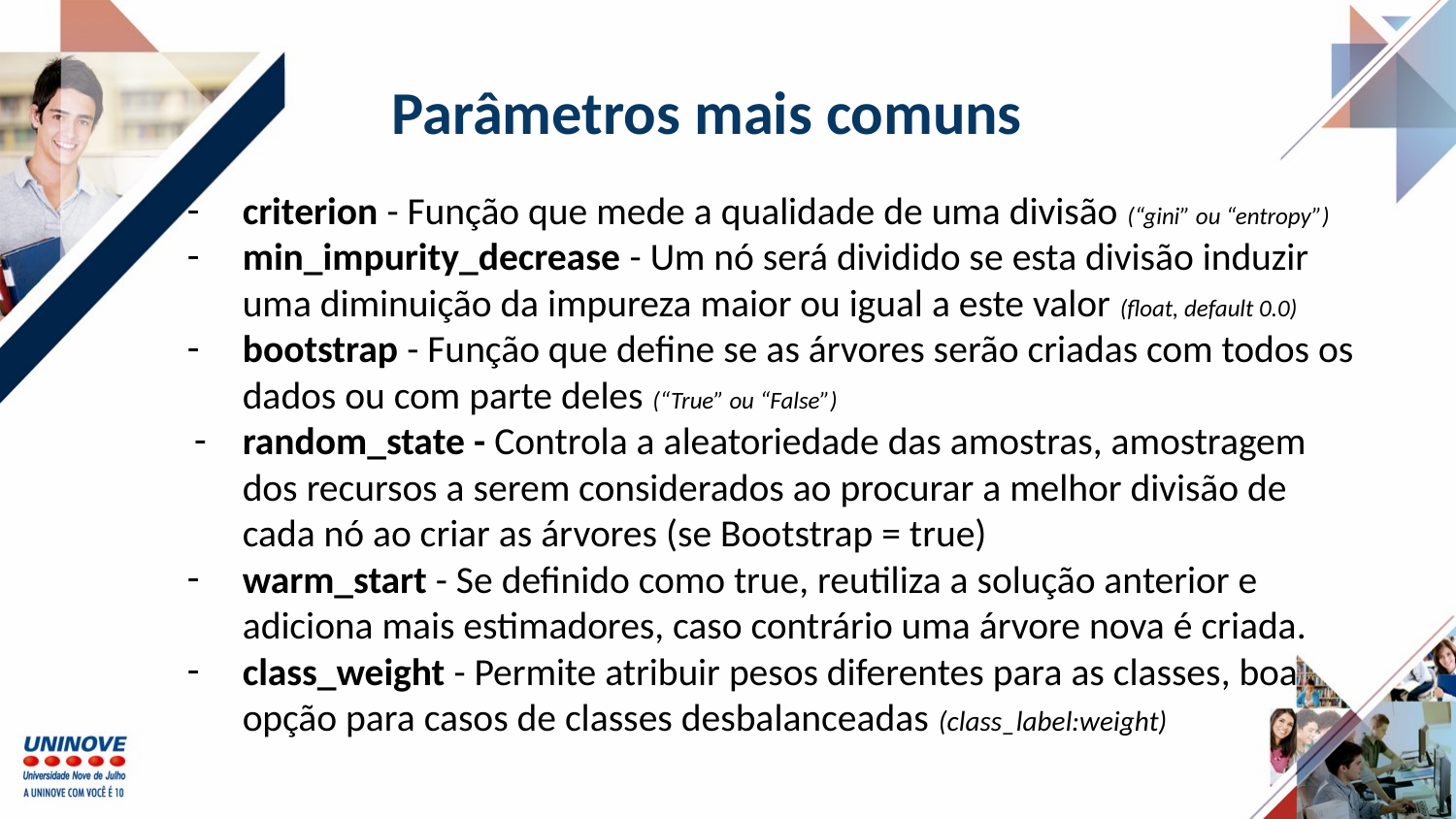

# Parâmetros mais comuns
criterion - Função que mede a qualidade de uma divisão (“gini” ou “entropy”)
min_impurity_decrease - Um nó será dividido se esta divisão induzir uma diminuição da impureza maior ou igual a este valor (float, default 0.0)
bootstrap - Função que define se as árvores serão criadas com todos os dados ou com parte deles (“True” ou “False”)
random_state - Controla a aleatoriedade das amostras, amostragem dos recursos a serem considerados ao procurar a melhor divisão de cada nó ao criar as árvores (se Bootstrap = true)
warm_start - Se definido como true, reutiliza a solução anterior e adiciona mais estimadores, caso contrário uma árvore nova é criada.
class_weight - Permite atribuir pesos diferentes para as classes, boa opção para casos de classes desbalanceadas (class_label:weight)